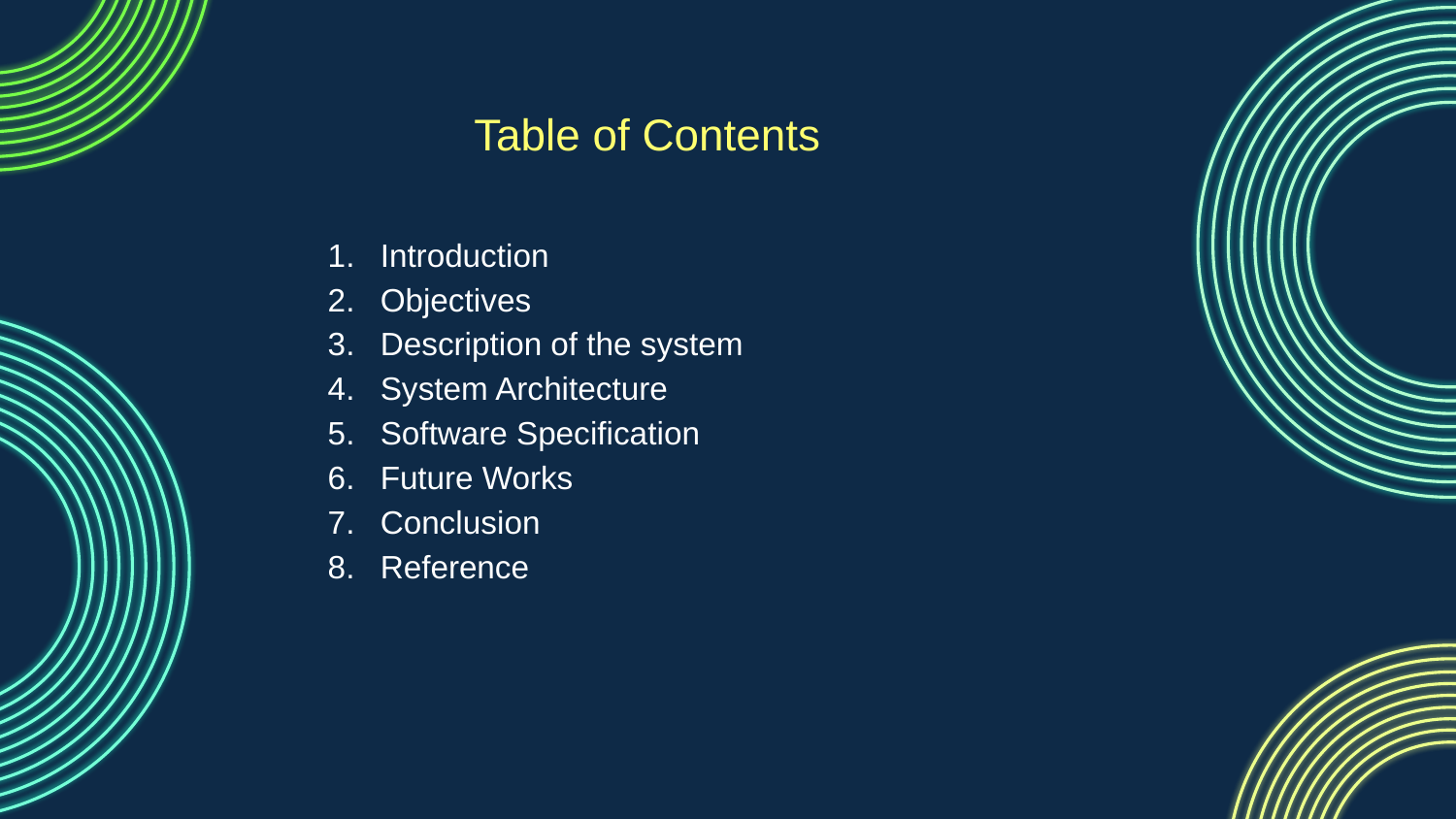

Table of Contents
Introduction
Objectives
Description of the system
System Architecture
Software Specification
Future Works
Conclusion
Reference